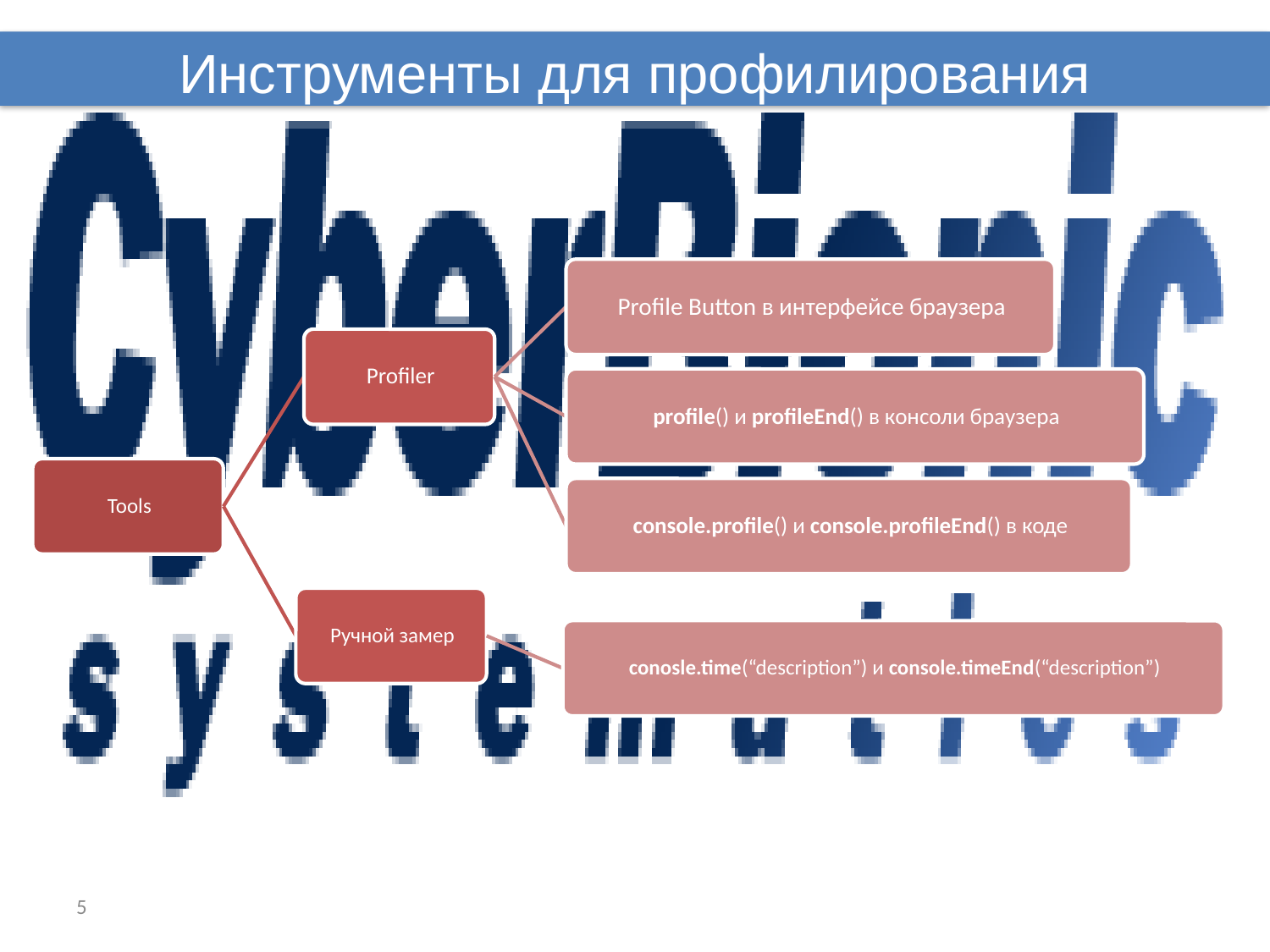

Инструменты для профилирования
Tools

Profiler

Profile Button в интерфейсе браузера

profile() и profileEnd() в консоли браузера

console.profile() и console.profileEnd() в коде

Ручной замер

conosle.time(“description”) и console.timeEnd(“description”)

5